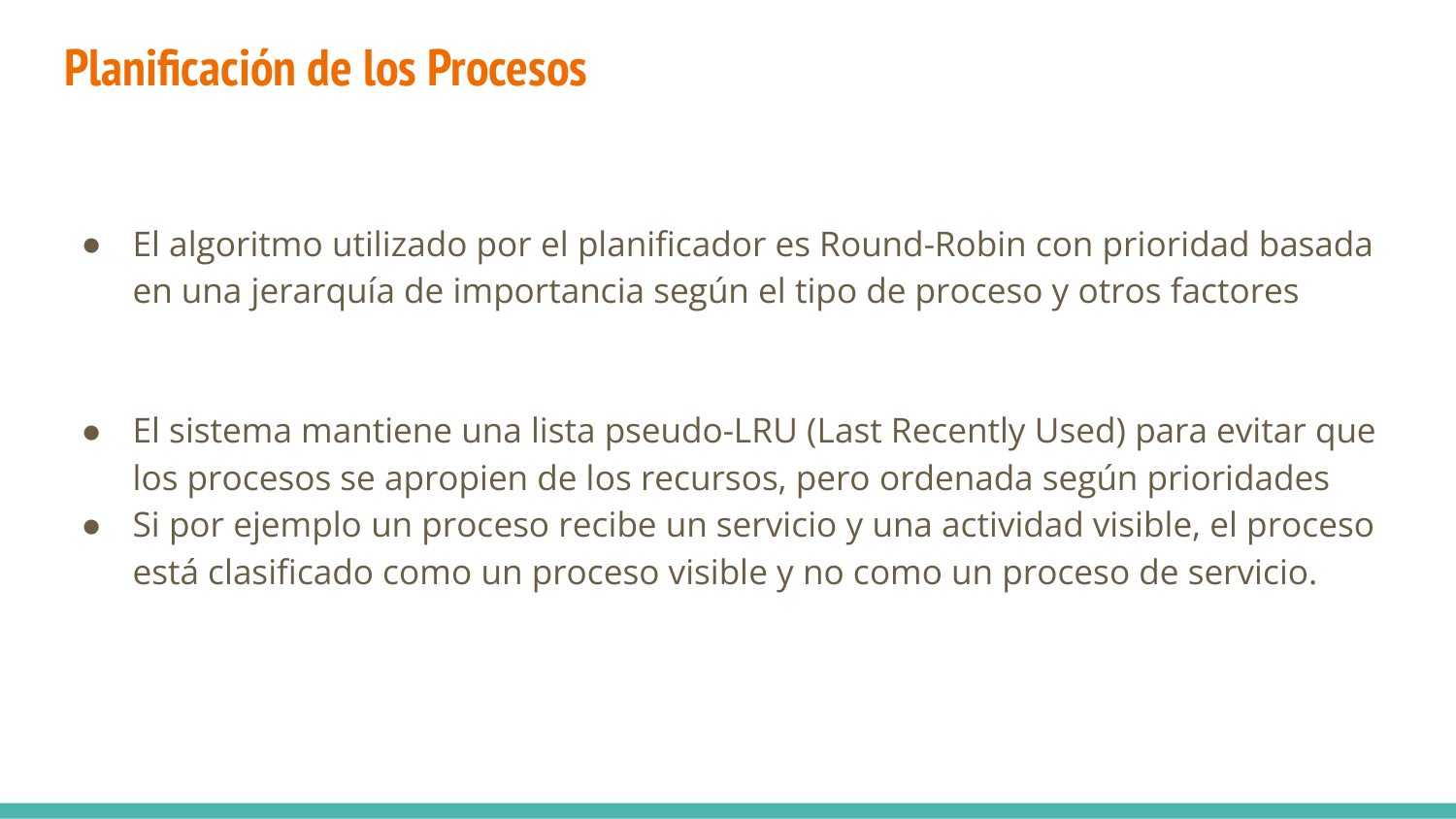

# Planificación de los Procesos
El algoritmo utilizado por el planificador es Round-Robin con prioridad basada en una jerarquía de importancia según el tipo de proceso y otros factores

El sistema mantiene una lista pseudo-LRU (Last Recently Used) para evitar que los procesos se apropien de los recursos, pero ordenada según prioridades
Si por ejemplo un proceso recibe un servicio y una actividad visible, el proceso está clasificado como un proceso visible y no como un proceso de servicio.